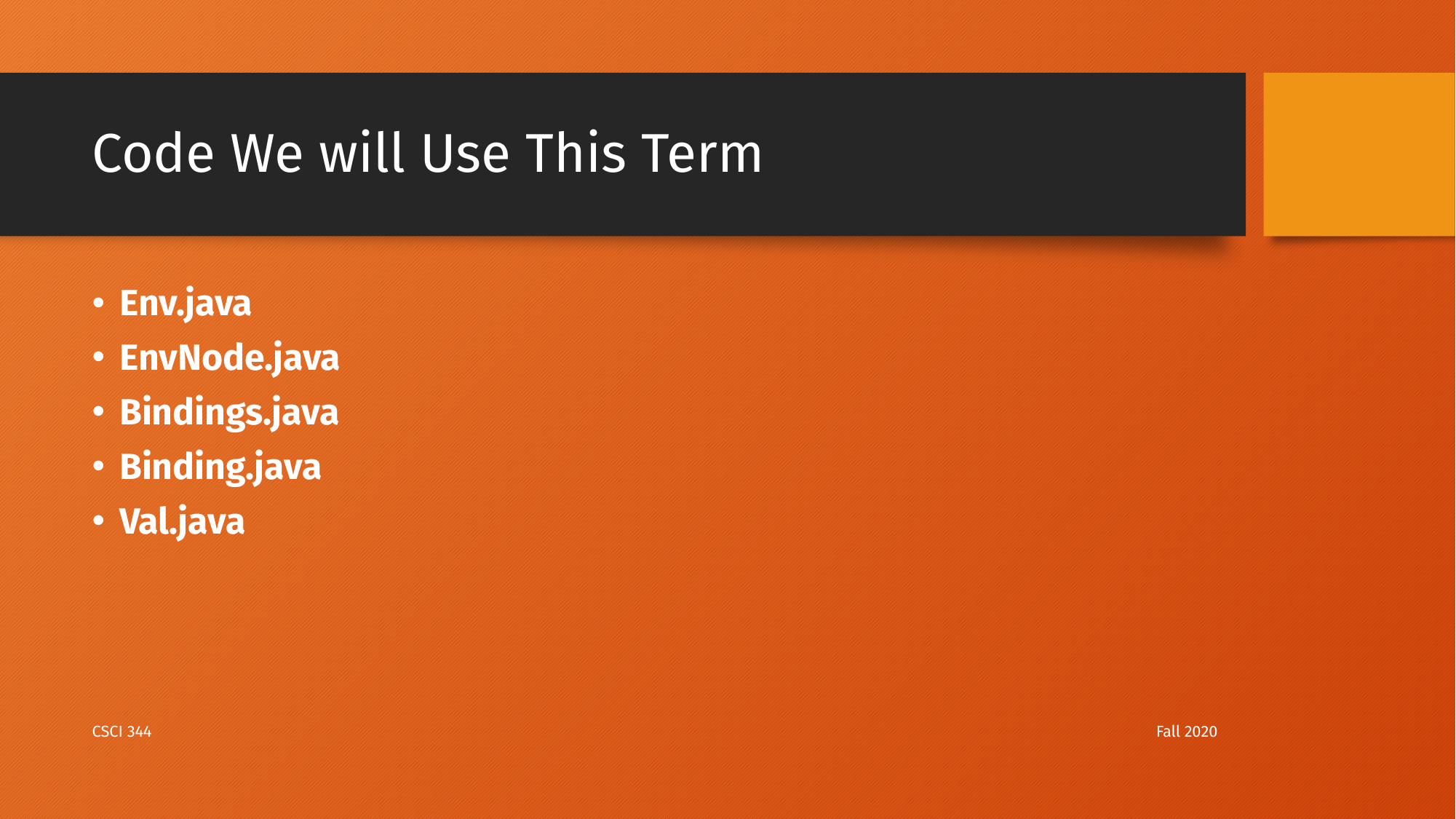

# Code We will Use This Term
Env.java
EnvNode.java
Bindings.java
Binding.java
Val.java
Fall 2020
CSCI 344